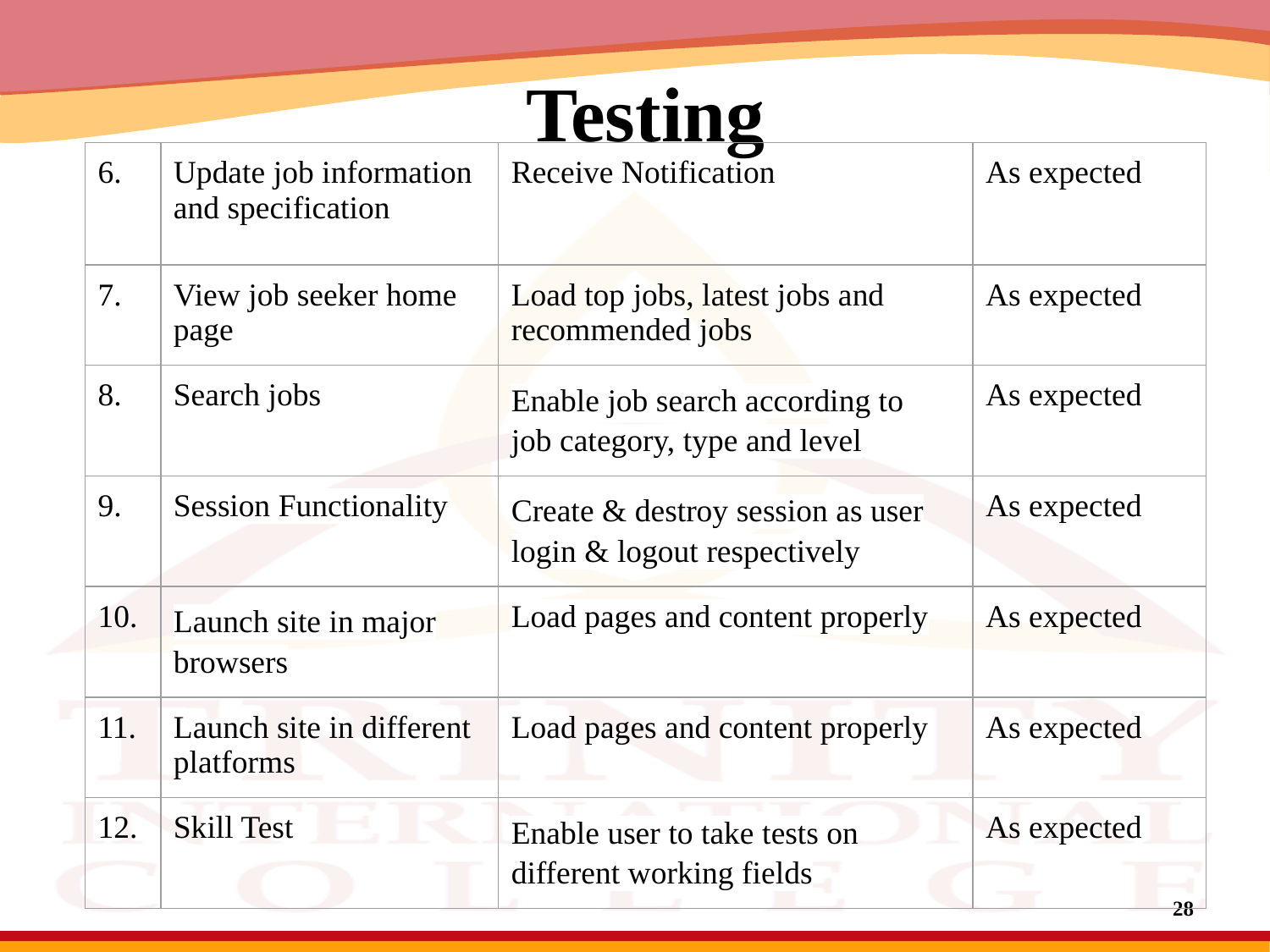

# Testing
| 6. | Update job information and specification | Receive Notification | As expected |
| --- | --- | --- | --- |
| 7. | View job seeker home page | Load top jobs, latest jobs and recommended jobs | As expected |
| 8. | Search jobs | Enable job search according to job category, type and level | As expected |
| 9. | Session Functionality | Create & destroy session as user login & logout respectively | As expected |
| 10. | Launch site in major browsers | Load pages and content properly | As expected |
| 11. | Launch site in different platforms | Load pages and content properly | As expected |
| 12. | Skill Test | Enable user to take tests on different working fields | As expected |
28